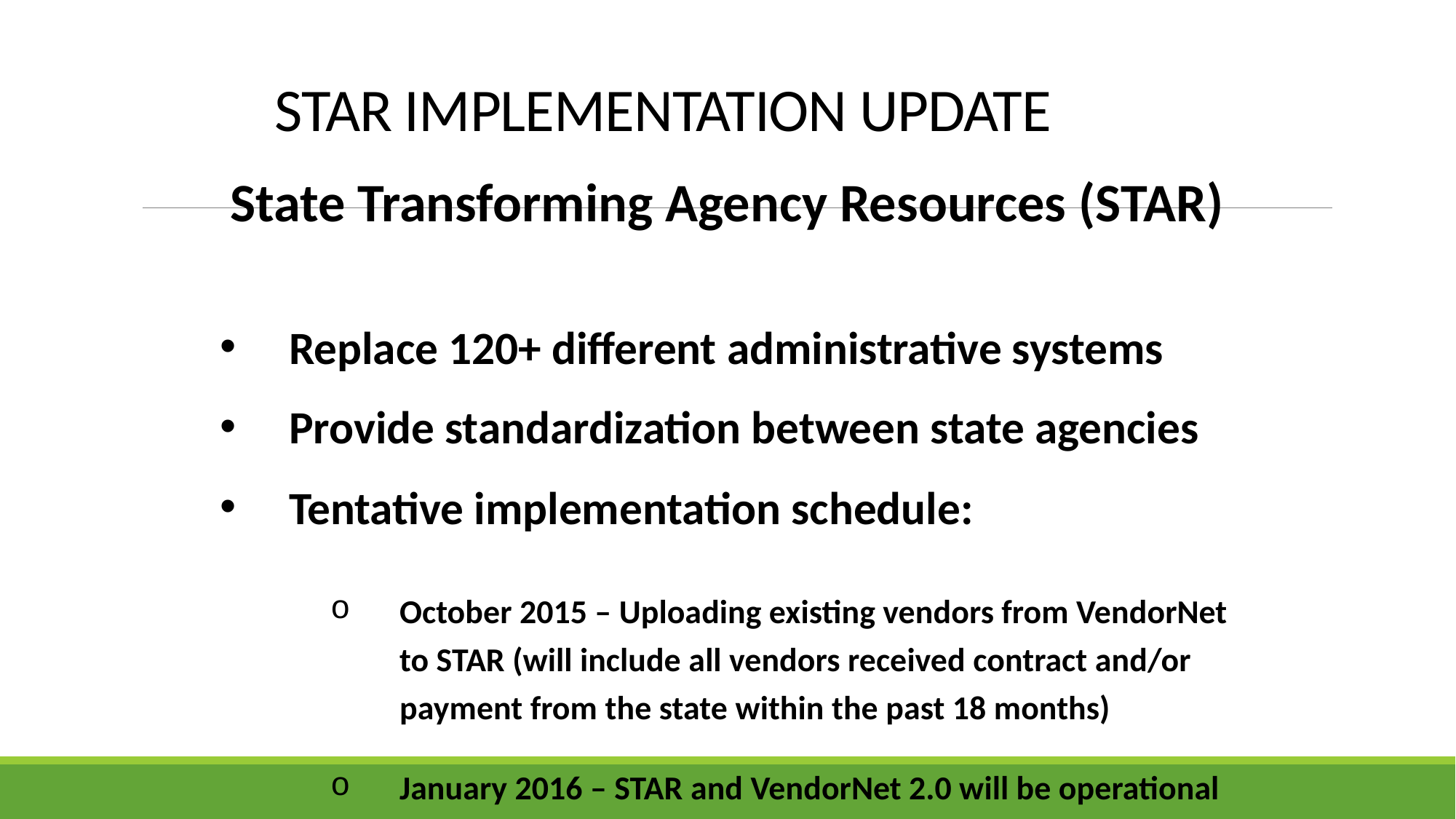

# STAR IMPLEMENTATION UPDATE
State Transforming Agency Resources (STAR)

Replace 120+ different administrative systems

Provide standardization between state agencies

Tentative implementation schedule:

October 2015 – Uploading existing vendors from VendorNet to STAR (will include all vendors received contract and/or payment from the state within the past 18 months)

January 2016 – STAR and VendorNet 2.0 will be operational